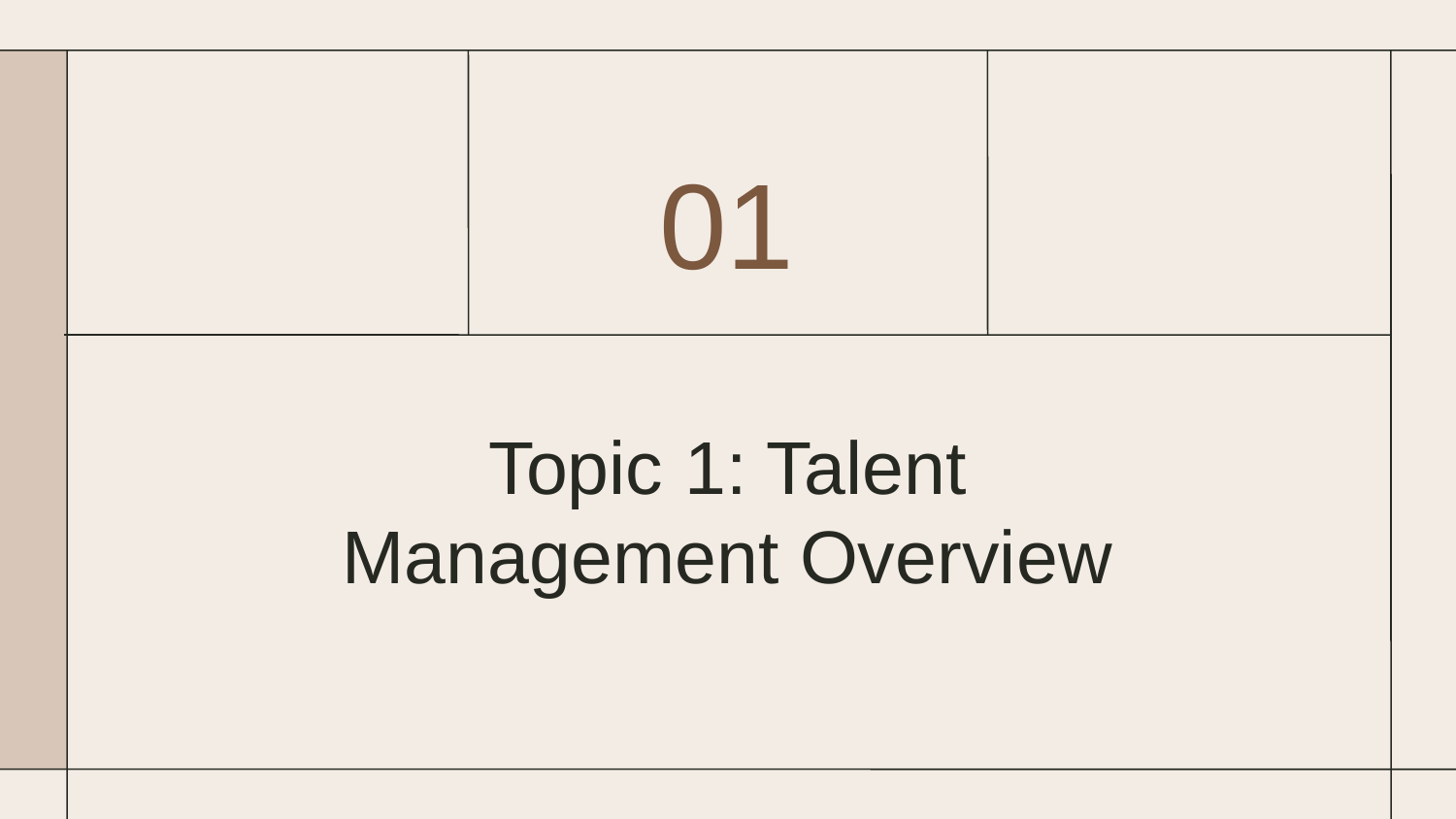

01
# Topic 1: Talent Management Overview